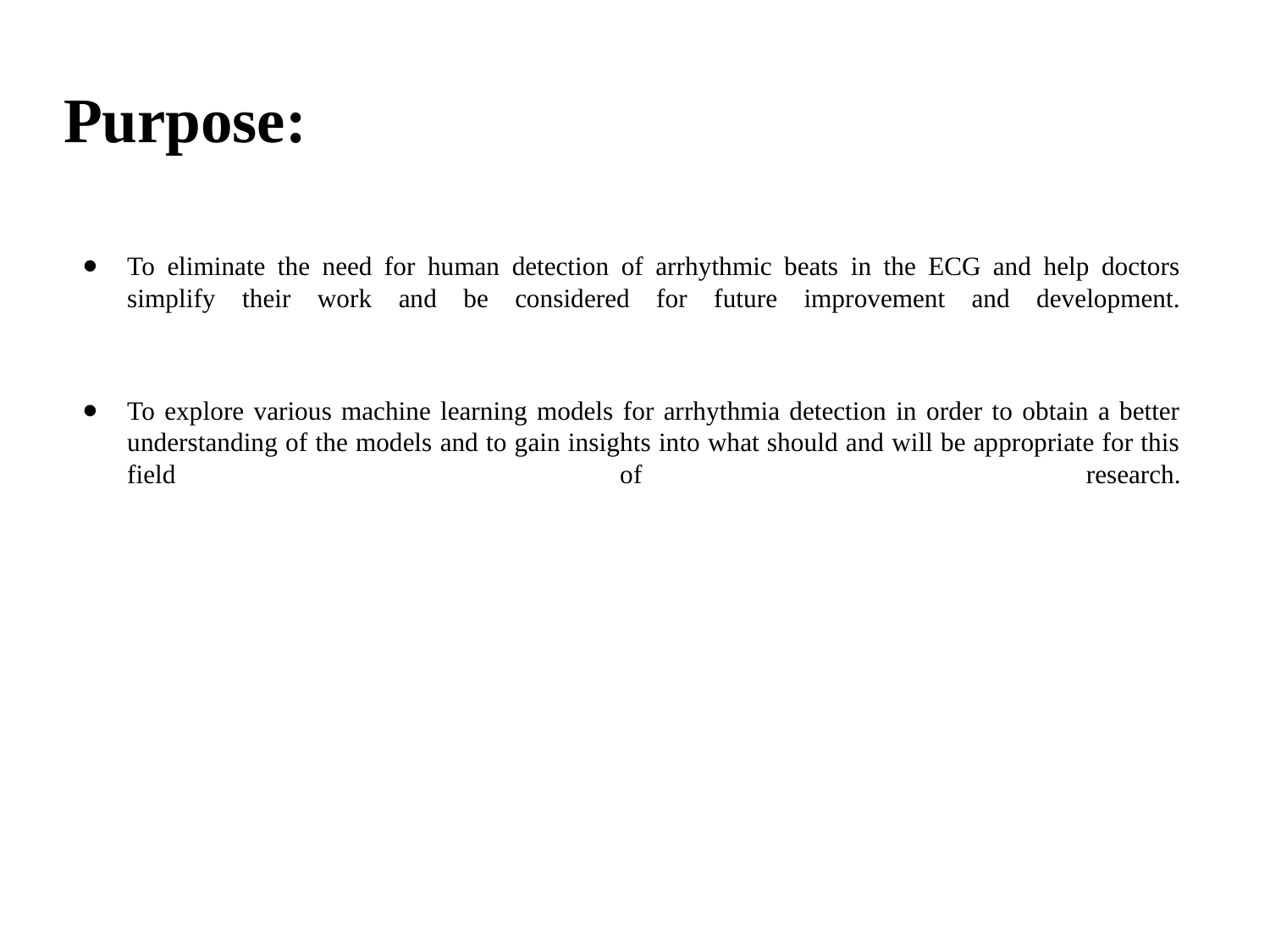

# Purpose:
To eliminate the need for human detection of arrhythmic beats in the ECG and help doctors simplify their work and be considered for future improvement and development.
To explore various machine learning models for arrhythmia detection in order to obtain a better understanding of the models and to gain insights into what should and will be appropriate for this field of research.